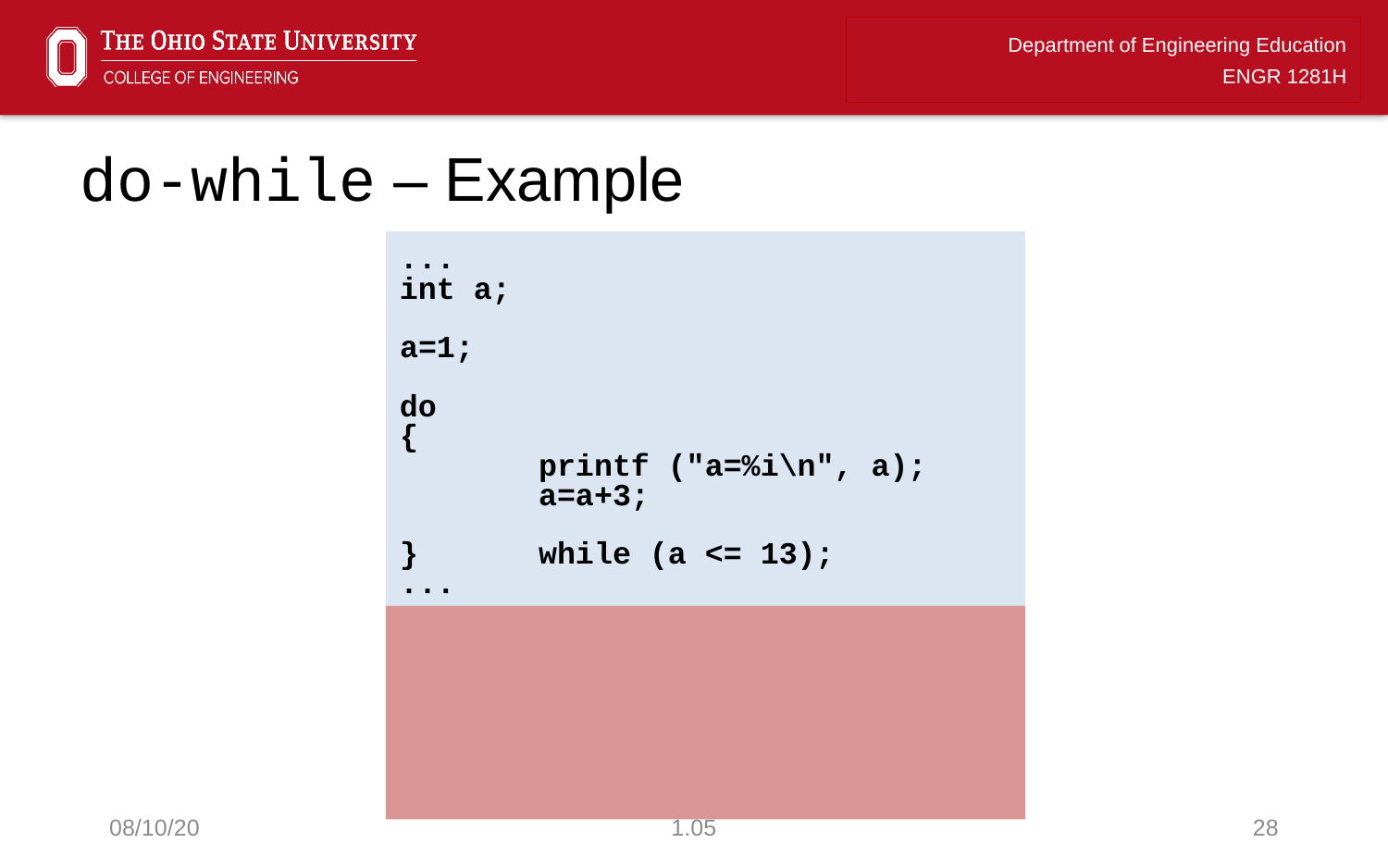

# do-while – Example
...
int a;

	a=1;

do
	{
		printf ("a=%i\n", a);
		a=a+3;

	} 	while (a <= 13);
	...

08/10/20
1.05
28